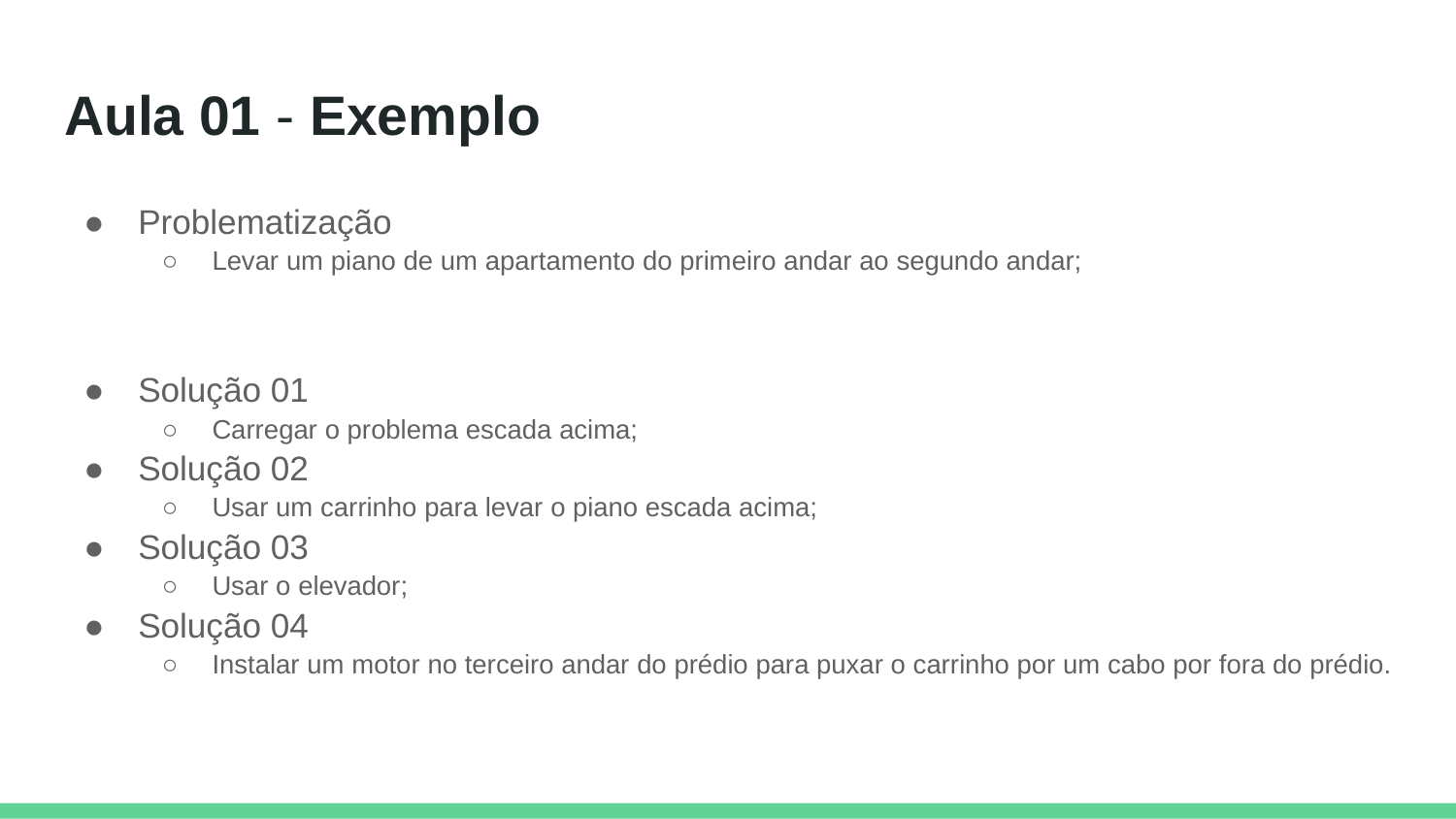

# Aula 01 - Exemplo
Problematização
Levar um piano de um apartamento do primeiro andar ao segundo andar;

Solução 01
Carregar o problema escada acima;
Solução 02
Usar um carrinho para levar o piano escada acima;
Solução 03
Usar o elevador;
Solução 04
Instalar um motor no terceiro andar do prédio para puxar o carrinho por um cabo por fora do prédio.